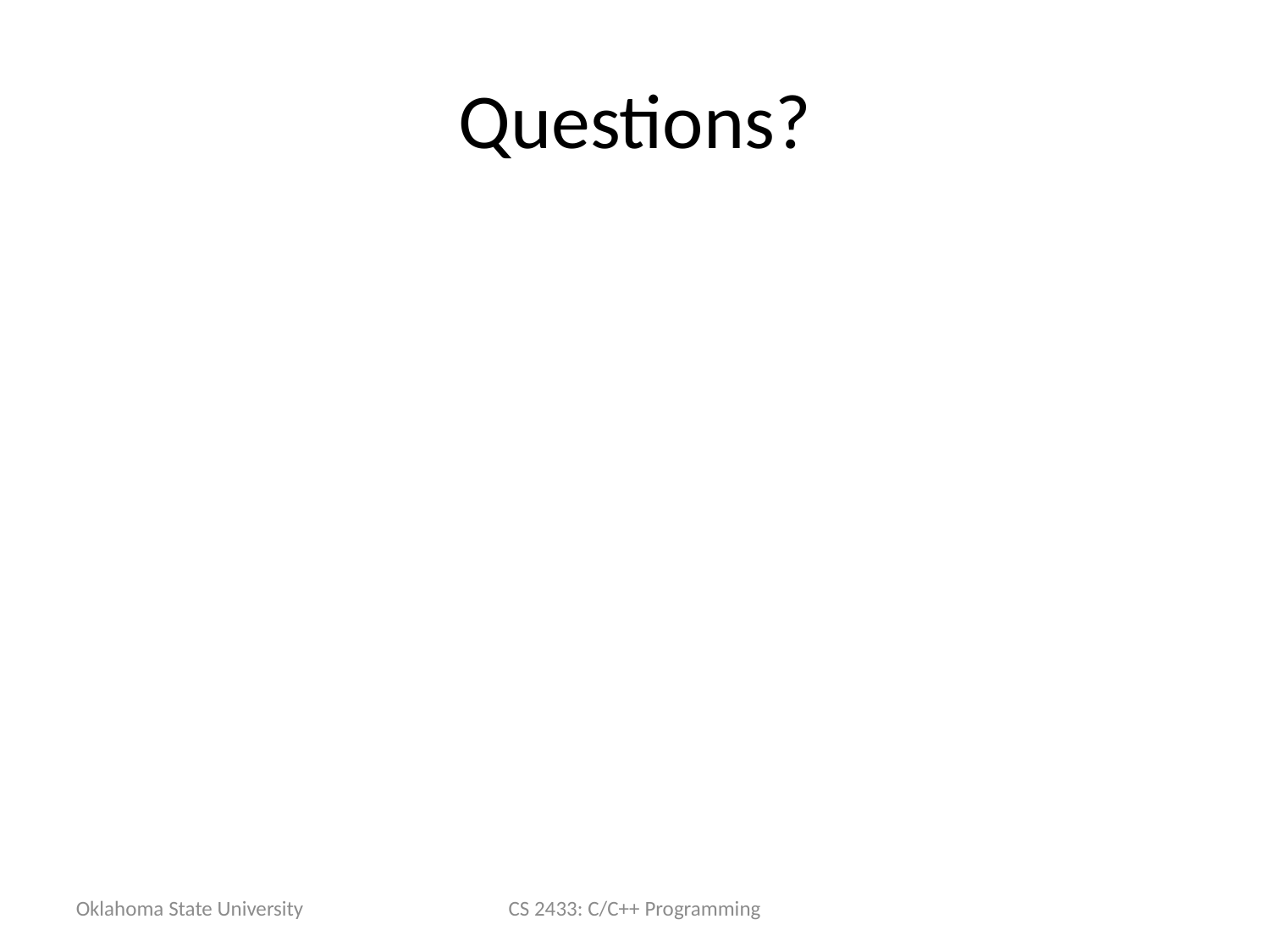

Questions?

Oklahoma State University
CS 2433: C/C++ Programming